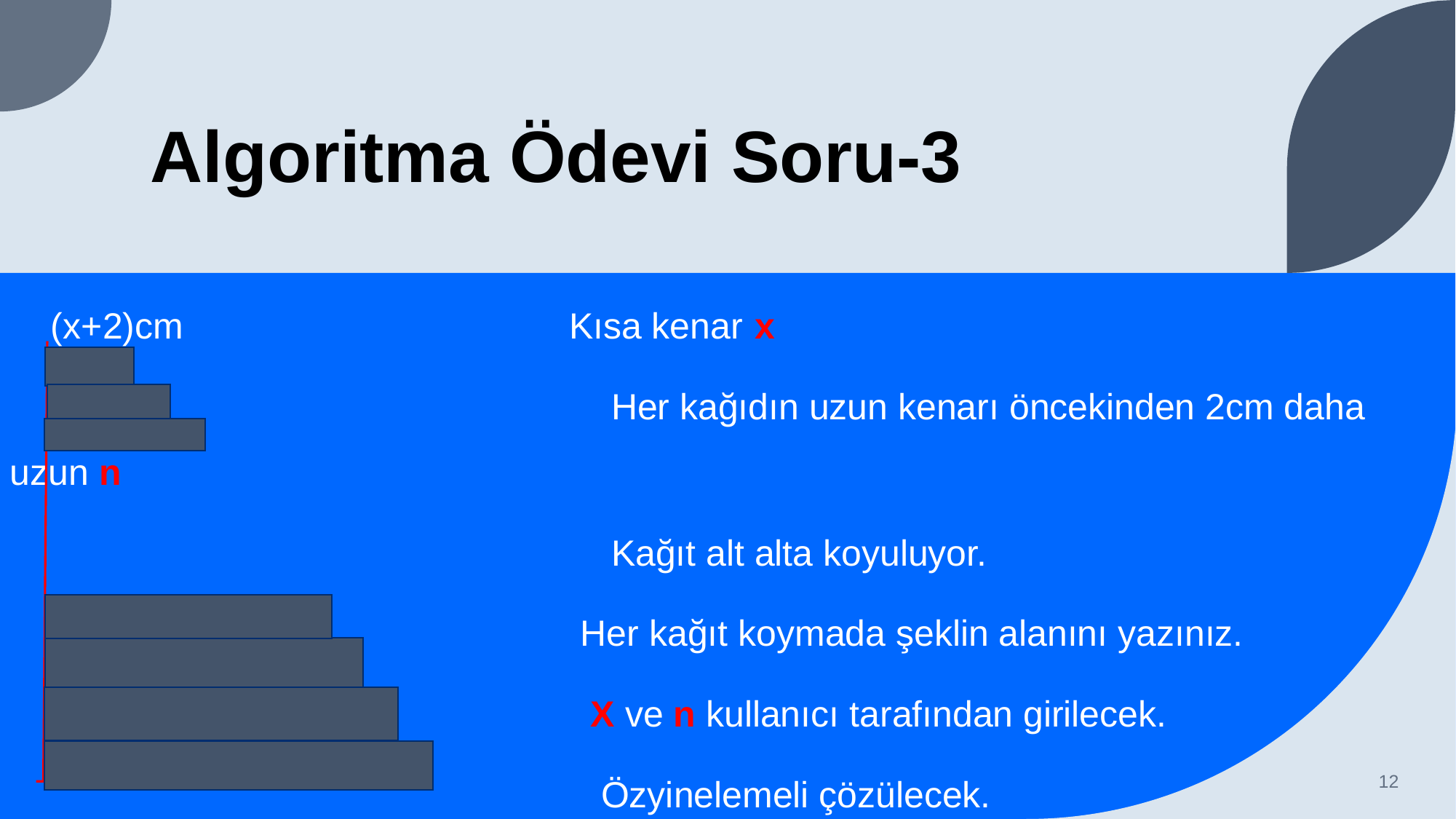

# Algoritma Ödevi Soru-3
    (x+2)cm                                      Kısa kenar x
                                                           Her kağıdın uzun kenarı öncekinden 2cm daha uzun n
                                                           Kağıt alt alta koyuluyor.
                                                        Her kağıt koymada şeklin alanını yazınız.
                                                         X ve n kullanıcı tarafından girilecek.
                                                          Özyinelemeli çözülecek.

12